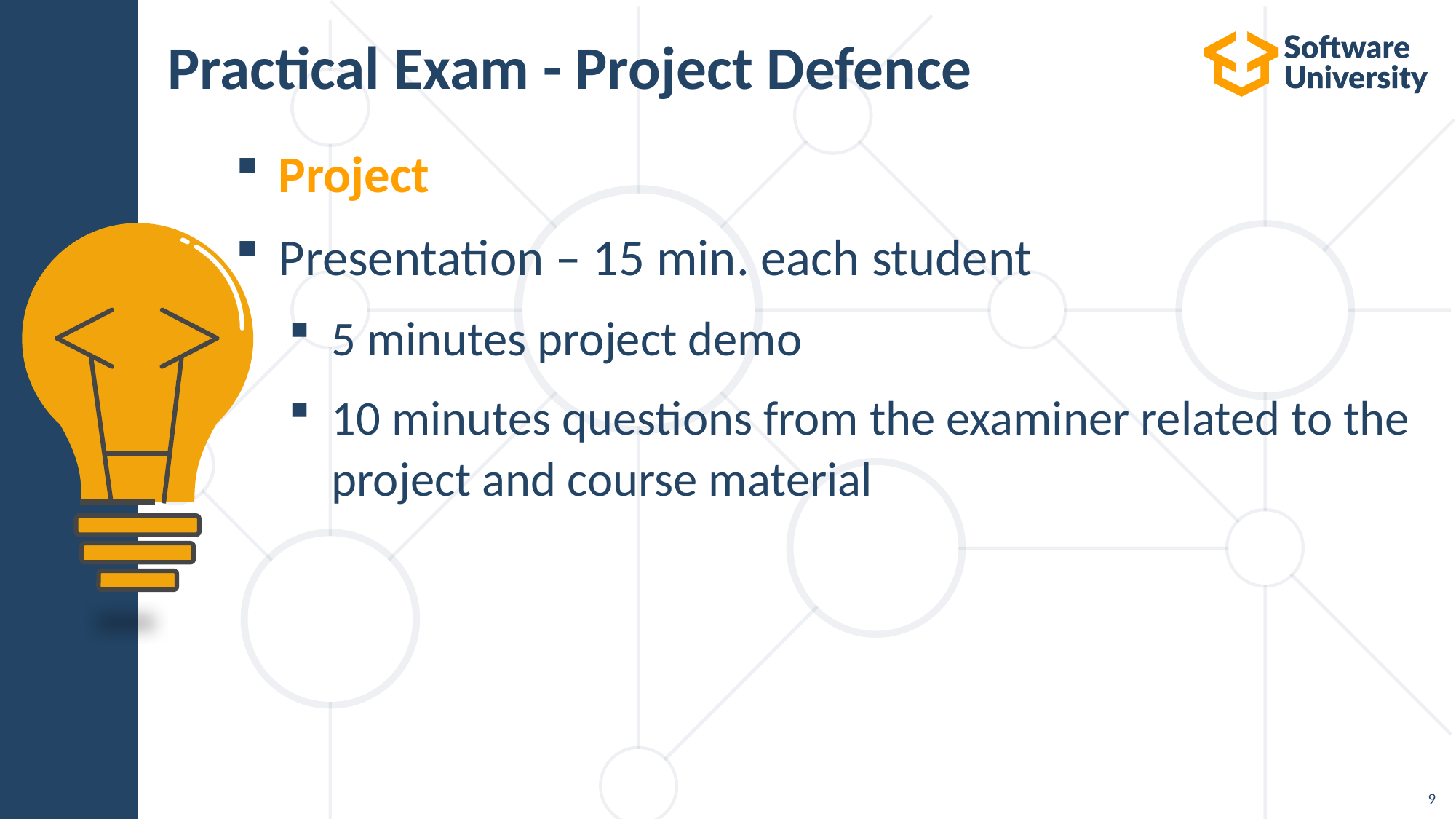

# Practical Exam - Project Defence
Project
Presentation – 15 min. each student
5 minutes project demo
10 minutes questions from the examiner related to the project and course material
9